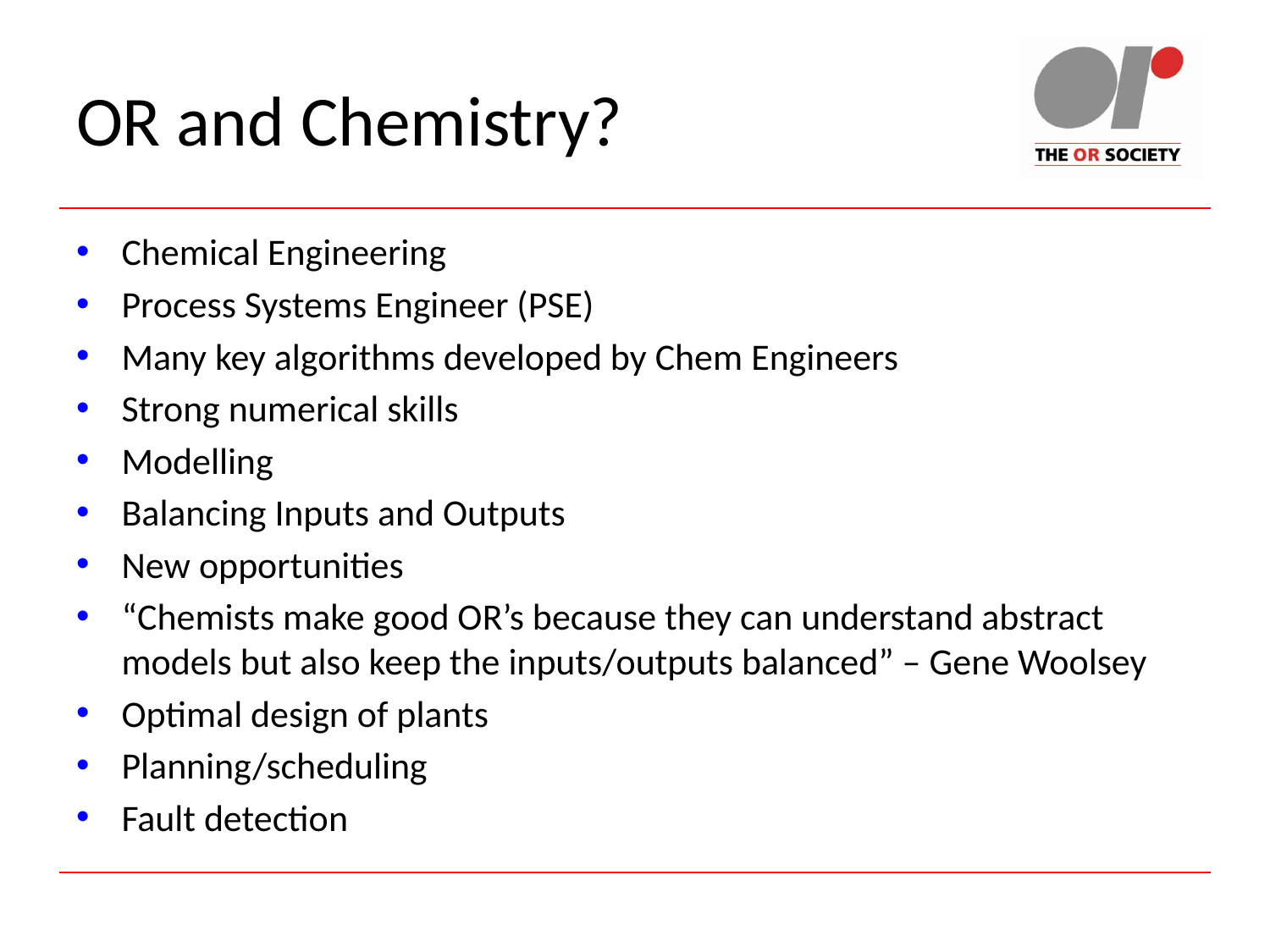

# OR and Chemistry?
Chemical Engineering
Process Systems Engineer (PSE)
Many key algorithms developed by Chem Engineers
Strong numerical skills
Modelling
Balancing Inputs and Outputs
New opportunities
“Chemists make good OR’s because they can understand abstract models but also keep the inputs/outputs balanced” – Gene Woolsey
Optimal design of plants
Planning/scheduling
Fault detection